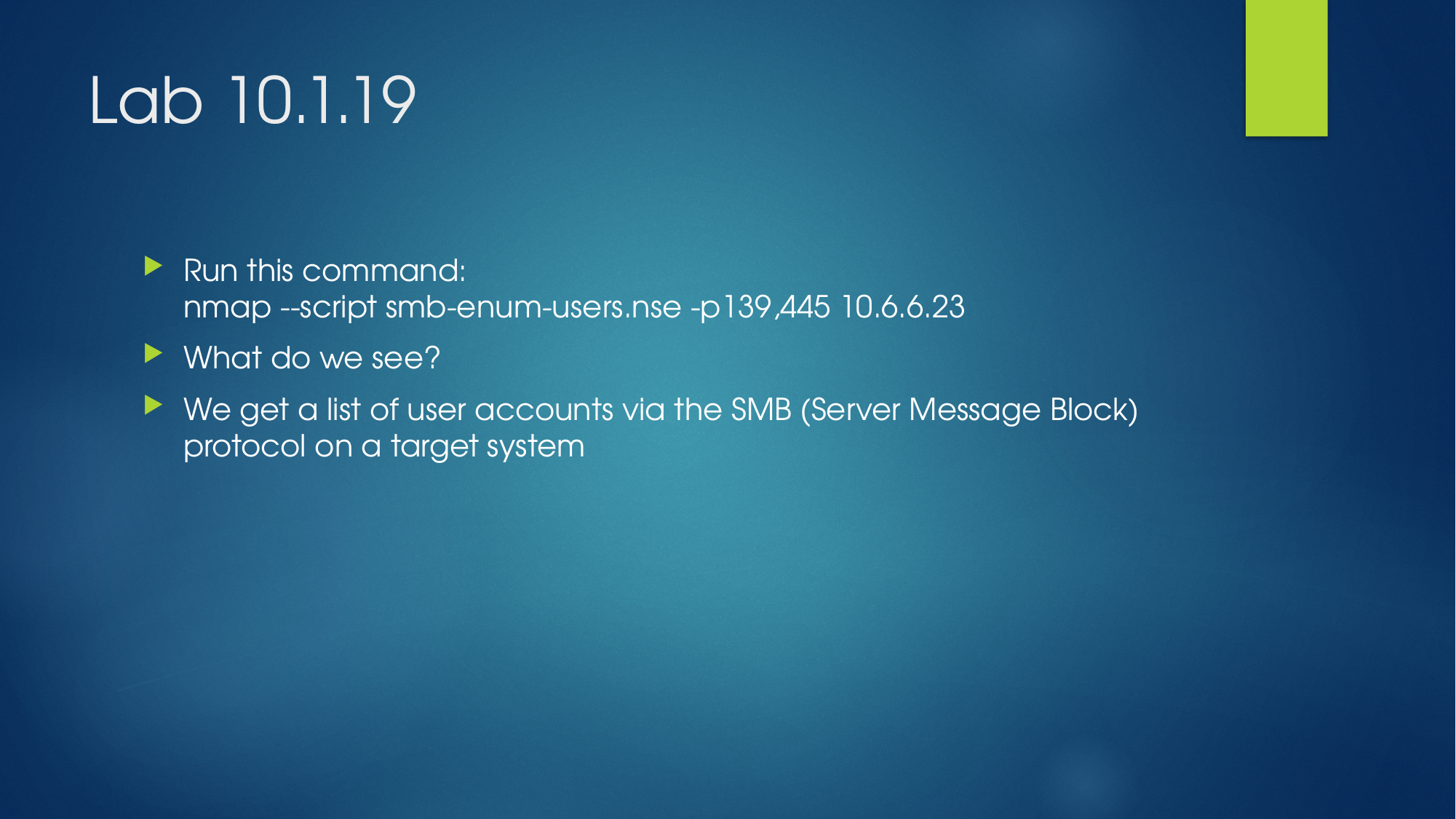

# Lab 10.1.19
Run this command:
nmap --script smb-enum-users.nse -p139,445 10.6.6.23
What do we see?
We get a list of user accounts via the SMB (Server Message Block) protocol on a target system